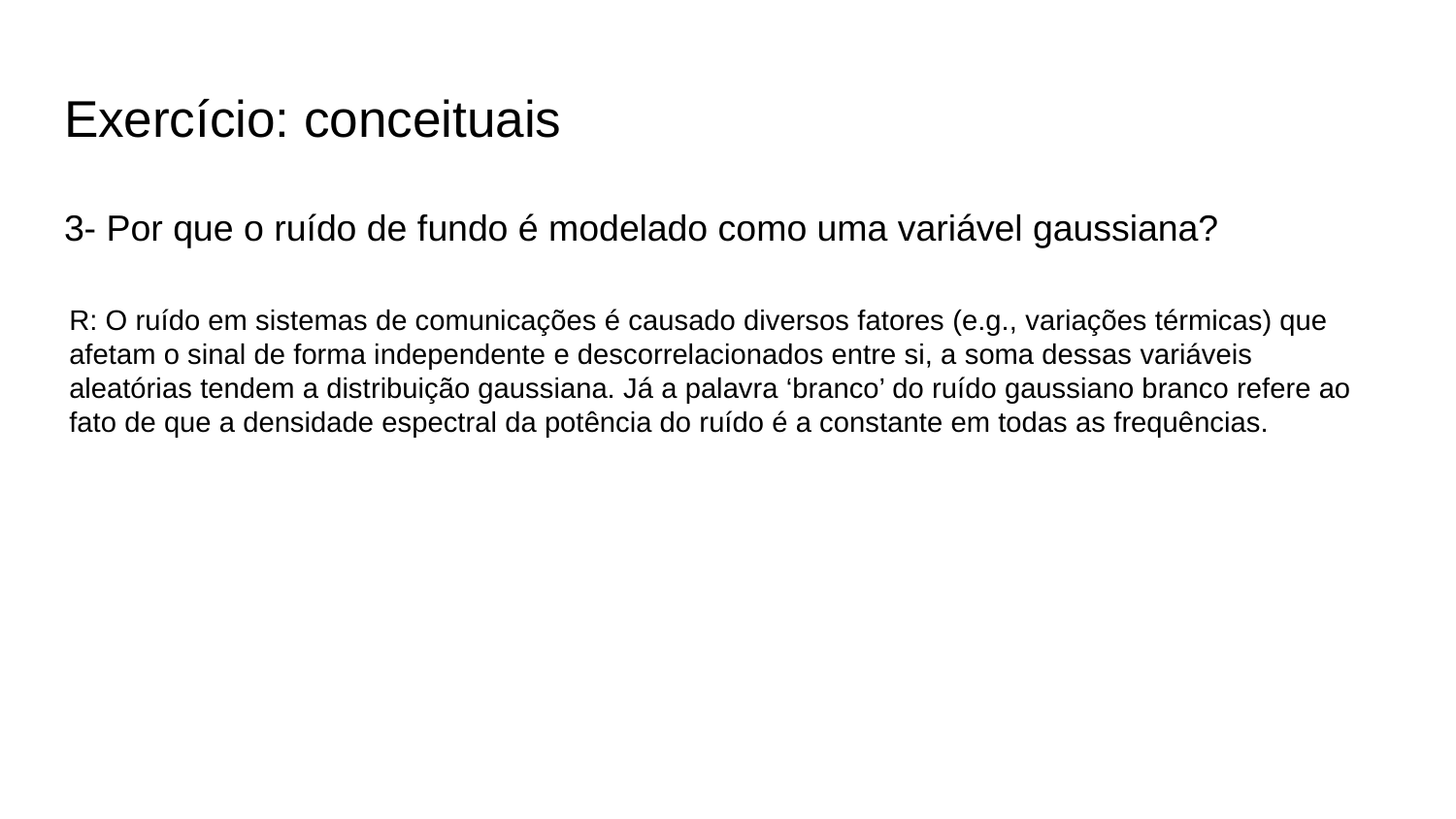

# Exercício: conceituais

3- Por que o ruído de fundo é modelado como uma variável gaussiana?
R: O ruído em sistemas de comunicações é causado diversos fatores (e.g., variações térmicas) que afetam o sinal de forma independente e descorrelacionados entre si, a soma dessas variáveis aleatórias tendem a distribuição gaussiana. Já a palavra ‘branco’ do ruído gaussiano branco refere ao fato de que a densidade espectral da potência do ruído é a constante em todas as frequências.